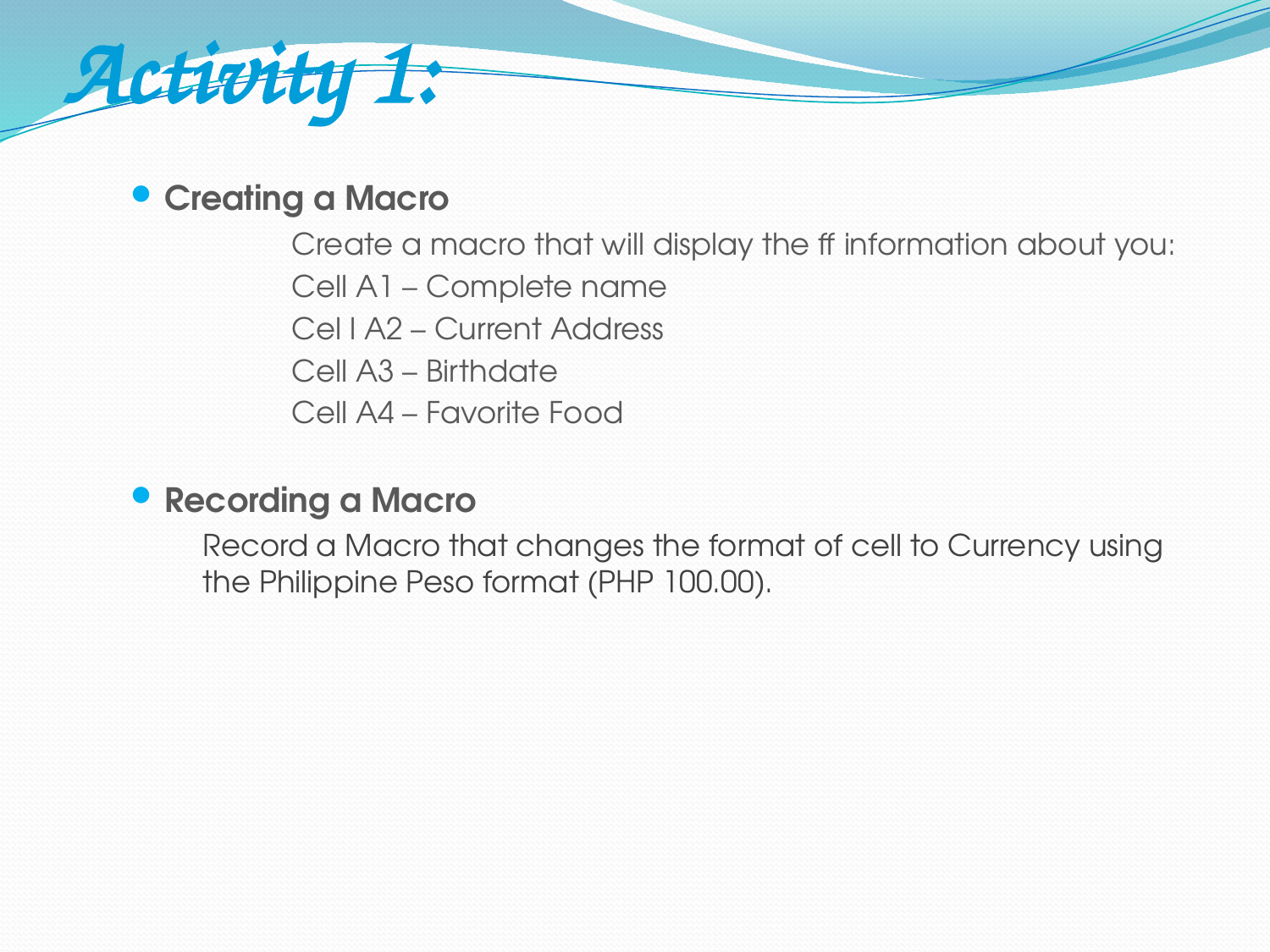

# Activity 1:
Creating a Macro
		Create a macro that will display the ff information about you:
		Cell A1 – Complete name
		Cel l A2 – Current Address
		Cell A3 – Birthdate
		Cell A4 – Favorite Food

Recording a Macro
	Record a Macro that changes the format of cell to Currency using 	the Philippine Peso format (PHP 100.00).